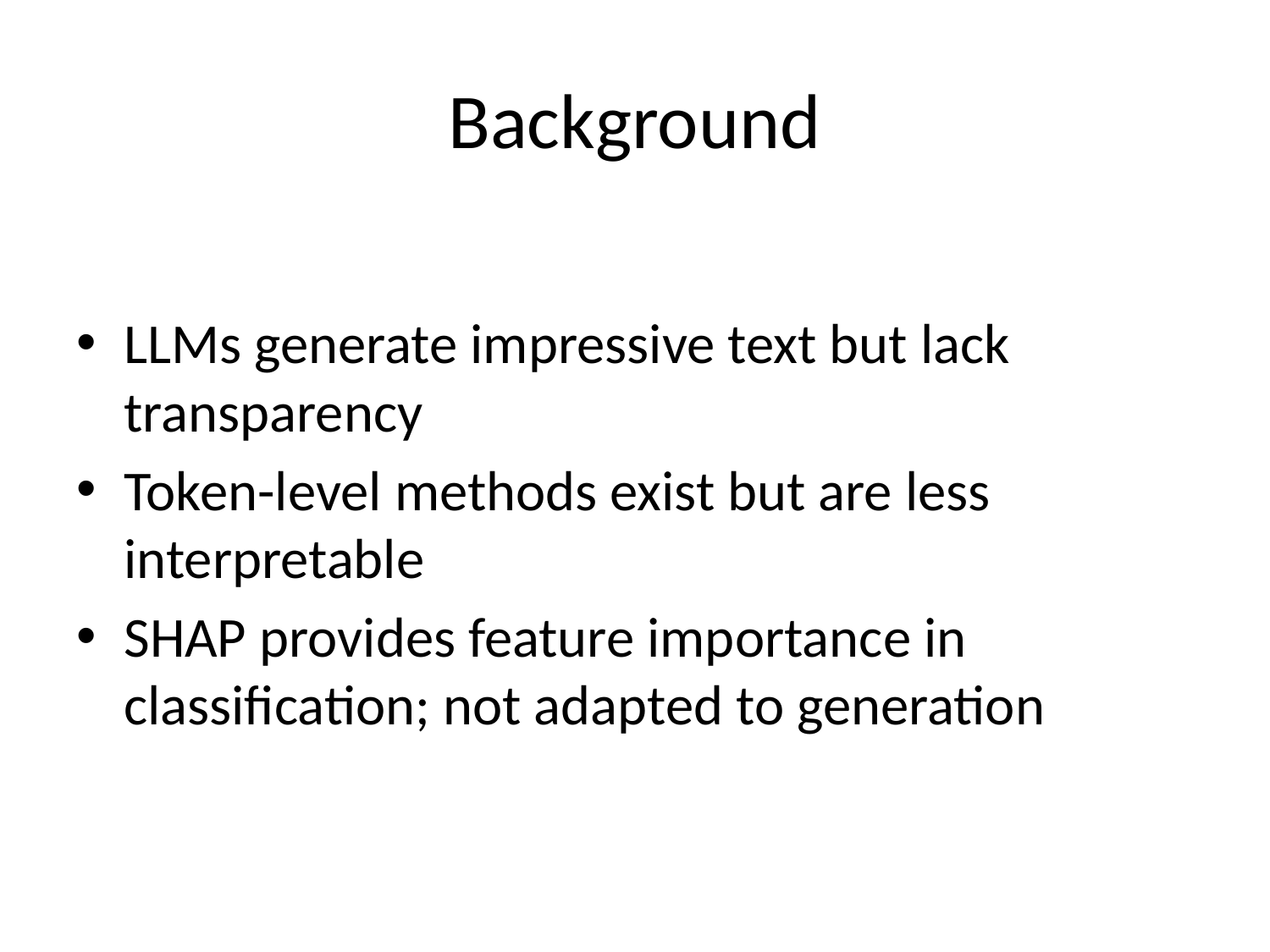

# Background

LLMs generate impressive text but lack transparency
Token-level methods exist but are less interpretable
SHAP provides feature importance in classification; not adapted to generation